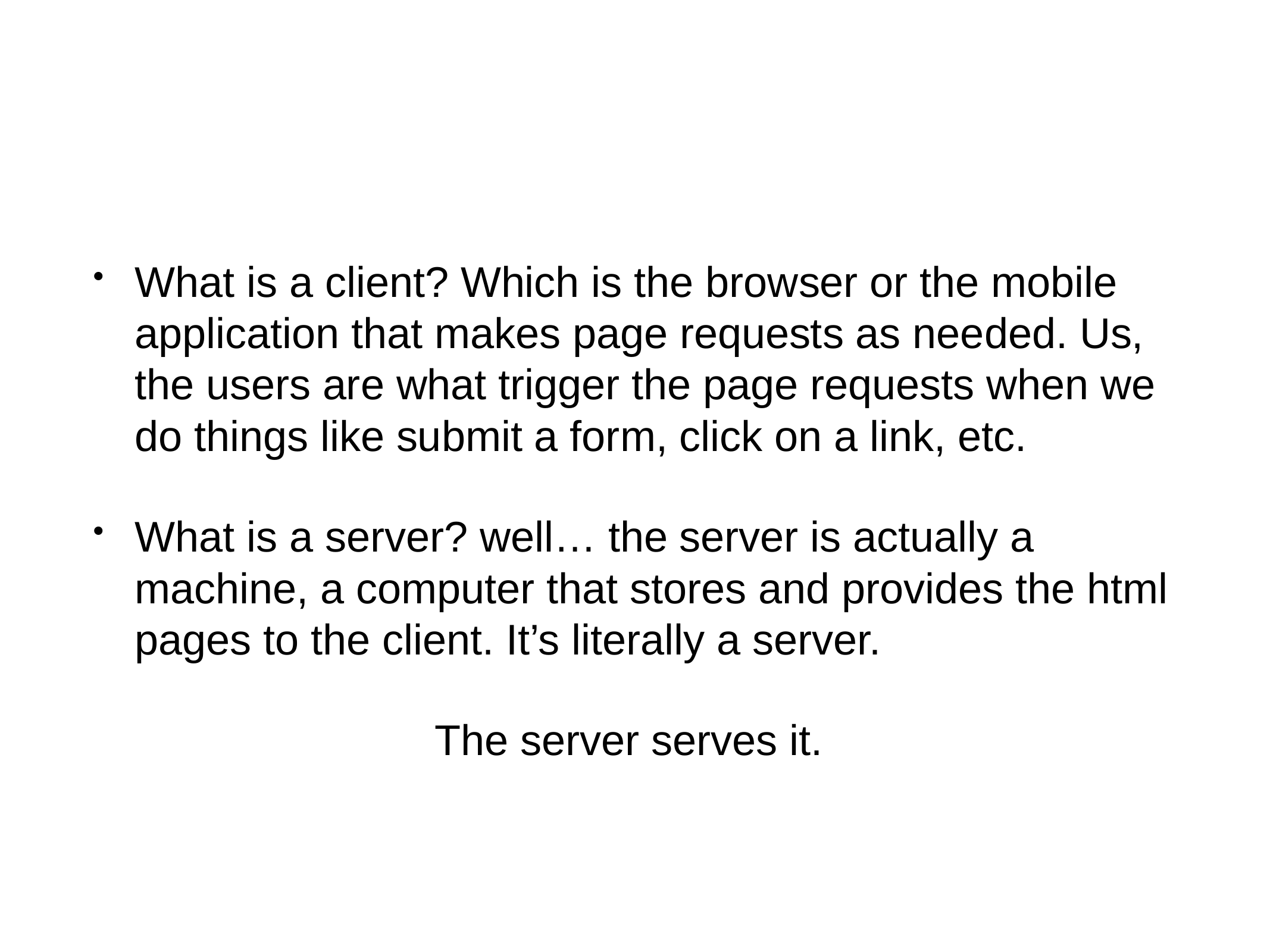

#
What is a client? Which is the browser or the mobile application that makes page requests as needed. Us, the users are what trigger the page requests when we do things like submit a form, click on a link, etc.
What is a server? well… the server is actually a machine, a computer that stores and provides the html pages to the client. It’s literally a server.
The server serves it.